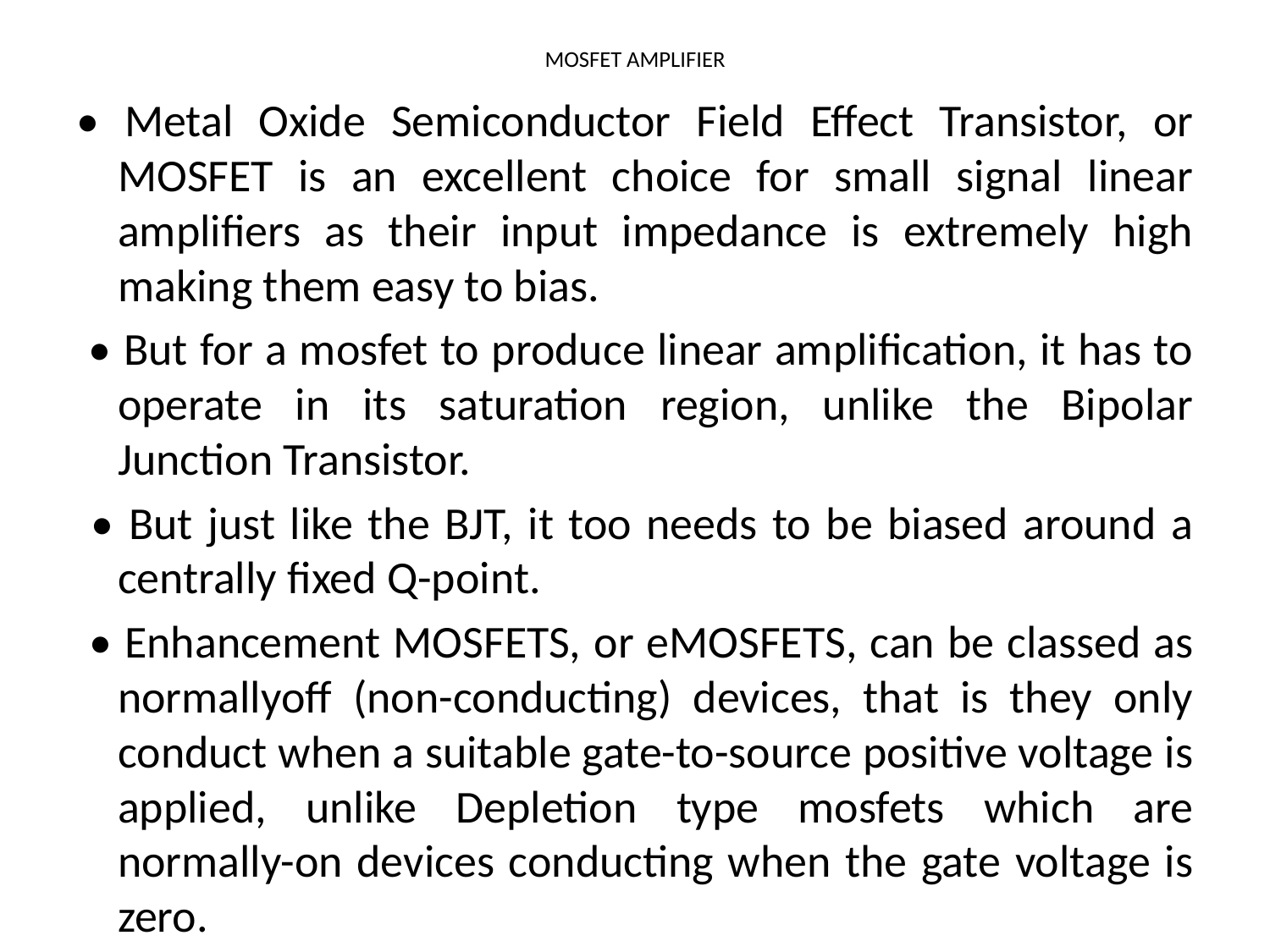

# MOSFET AMPLIFIER
• Metal Oxide Semiconductor Field Effect Transistor, or MOSFET is an excellent choice for small signal linear amplifiers as their input impedance is extremely high making them easy to bias.
 • But for a mosfet to produce linear amplification, it has to operate in its saturation region, unlike the Bipolar Junction Transistor.
 • But just like the BJT, it too needs to be biased around a centrally fixed Q-point.
 • Enhancement MOSFETS, or eMOSFETS, can be classed as normallyoff (non-conducting) devices, that is they only conduct when a suitable gate-to-source positive voltage is applied, unlike Depletion type mosfets which are normally-on devices conducting when the gate voltage is zero.